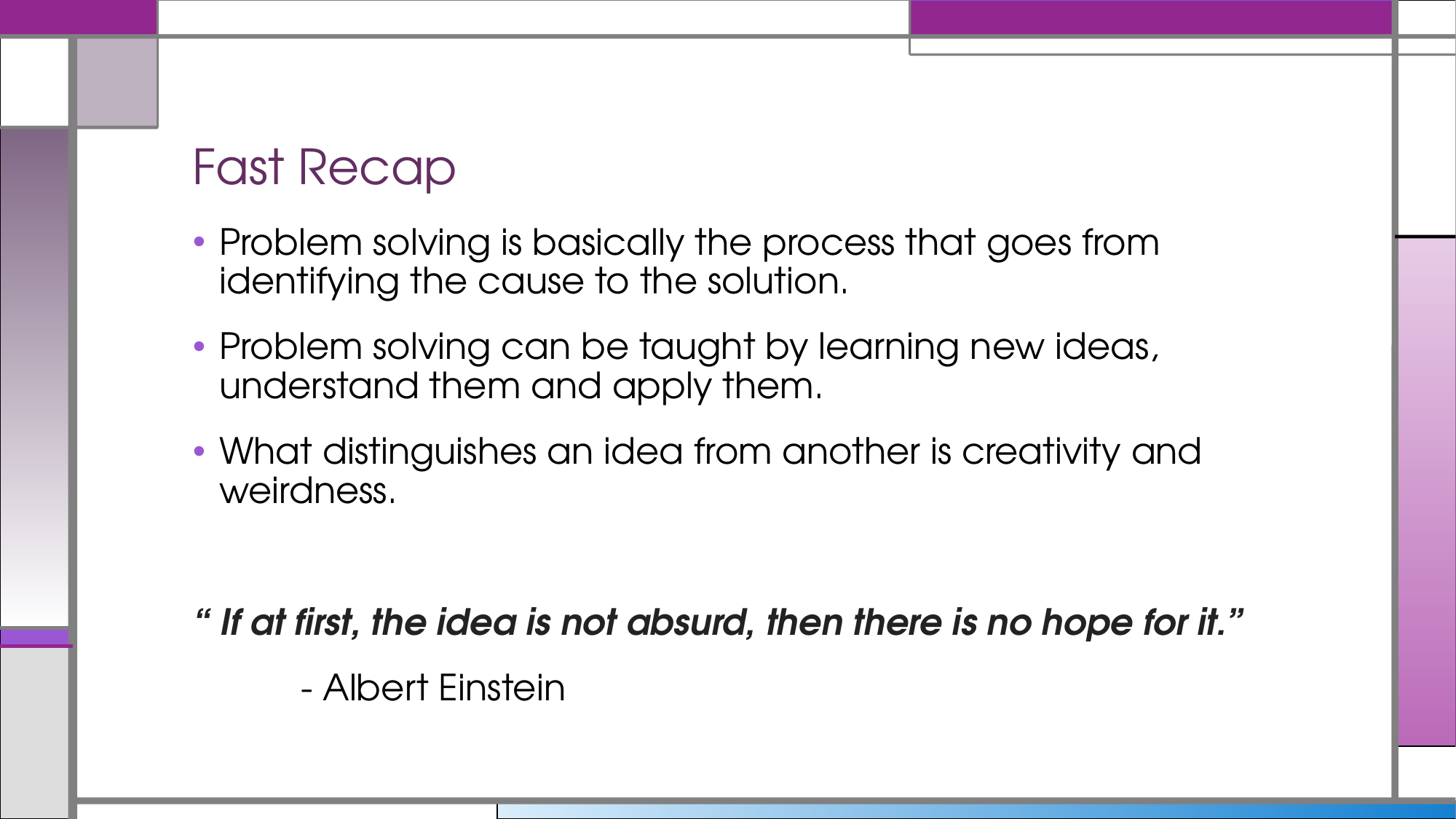

# Fast Recap
Problem solving is basically the process that goes from identifying the cause to the solution.
Problem solving can be taught by learning new ideas, understand them and apply them.
What distinguishes an idea from another is creativity and weirdness.

“ If at first, the idea is not absurd, then there is no hope for it.”
							- Albert Einstein